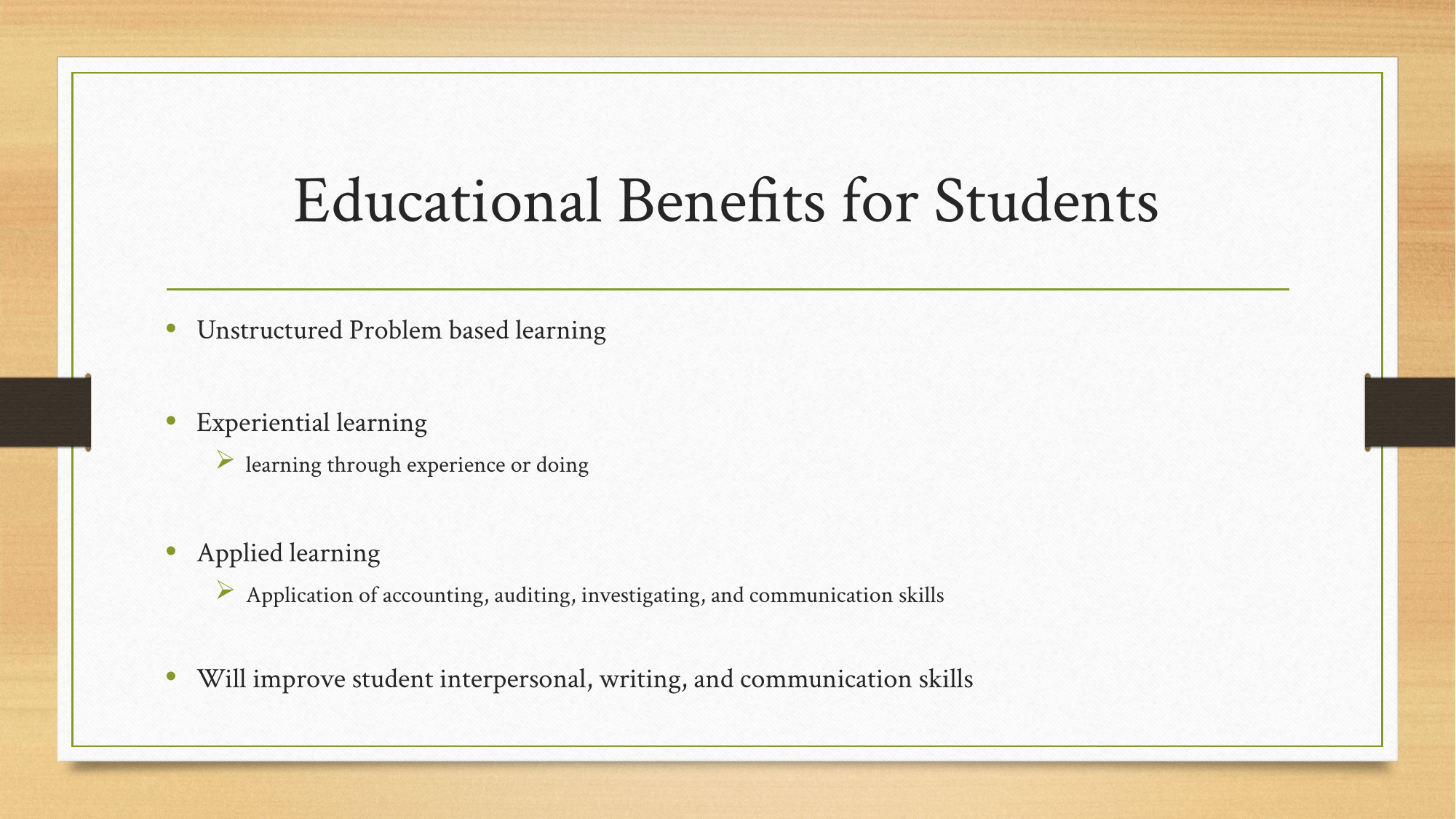

# Educational Benefits for Students
Unstructured Problem based learning

Experiential learning
learning through experience or doing

Applied learning
Application of accounting, auditing, investigating, and communication skills

Will improve student interpersonal, writing, and communication skills